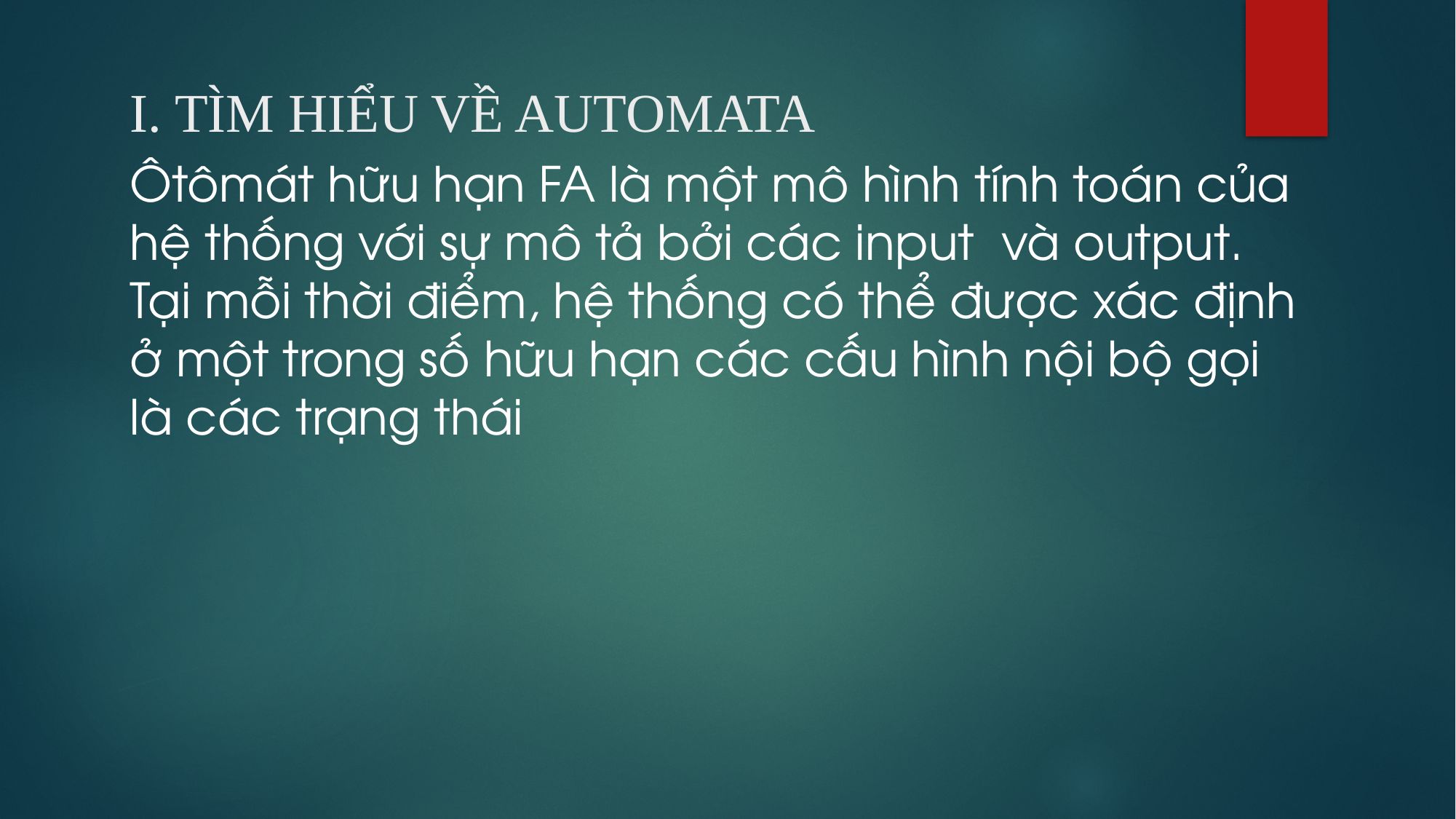

I. TÌM HIỂU VỀ AUTOMATA
Ôtômát hữu hạn FA là một mô hình tính toán của hệ thống với sự mô tả bởi các input  và output. Tại mỗi thời điểm, hệ thống có thể được xác định ở một trong số hữu hạn các cấu hình nội bộ gọi là các trạng thái